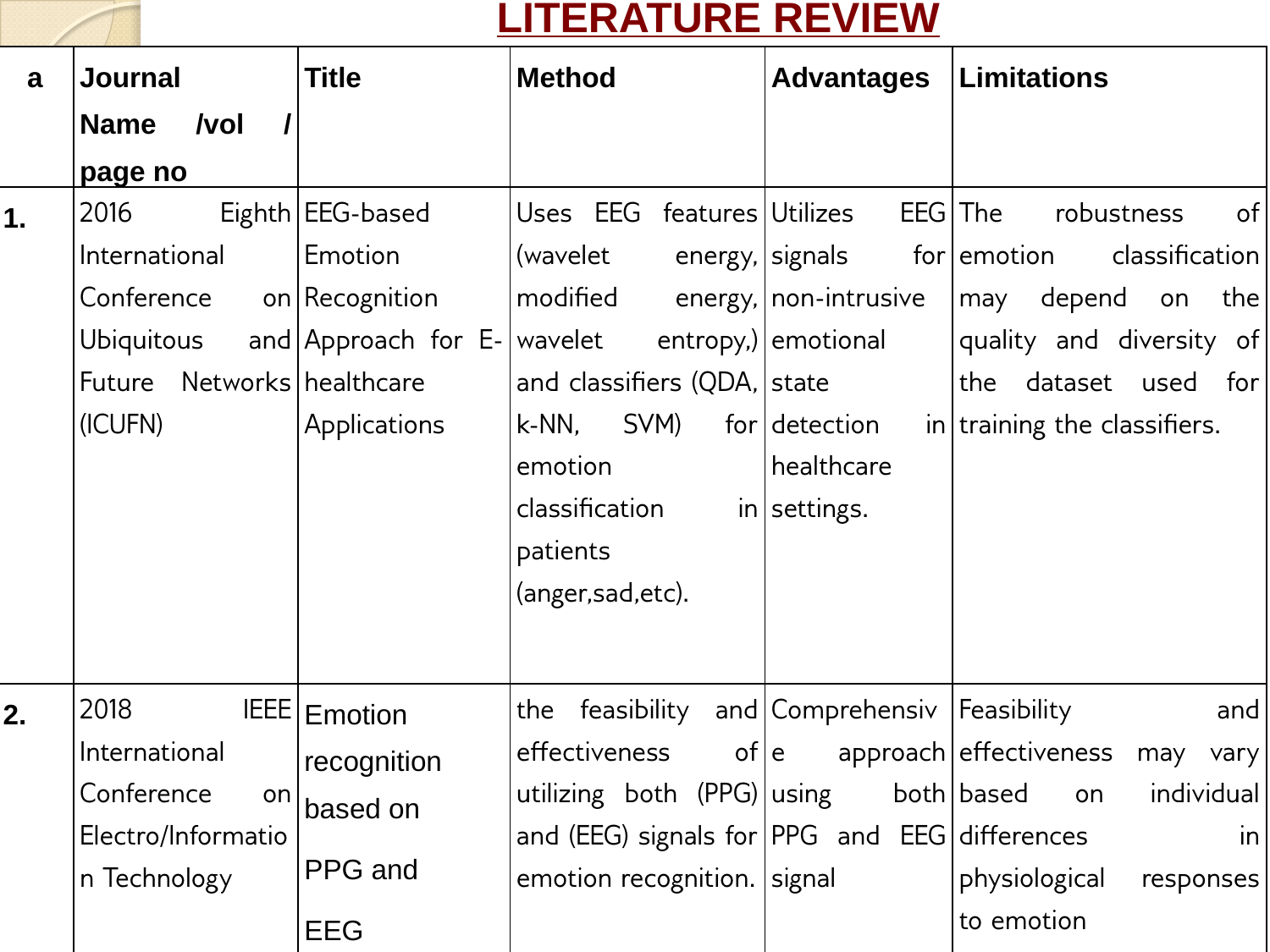

# LITERATURE REVIEW
| a | Journal Name /vol / page no | Title | Method | Advantages | Limitations |
| --- | --- | --- | --- | --- | --- |
| 1. | 2016 Eighth International Conference on Ubiquitous and Future Networks (ICUFN) | EEG-based Emotion Recognition Approach for E-healthcare Applications | Uses EEG features (wavelet energy, modified energy, wavelet entropy,) and classifiers (QDA, k-NN, SVM) for emotion classification in patients (anger,sad,etc). | Utilizes EEG signals for non-intrusive emotional state detection in healthcare settings. | The robustness of emotion classification may depend on the quality and diversity of the dataset used for training the classifiers. |
| 2. | 2018 IEEE International Conference on Electro/Information Technology | Emotion recognition based on PPG and EEG | the feasibility and effectiveness of utilizing both (PPG) and (EEG) signals for emotion recognition. | Comprehensive approach using both PPG and EEG signal | Feasibility and effectiveness may vary based on individual differences in physiological responses to emotion |